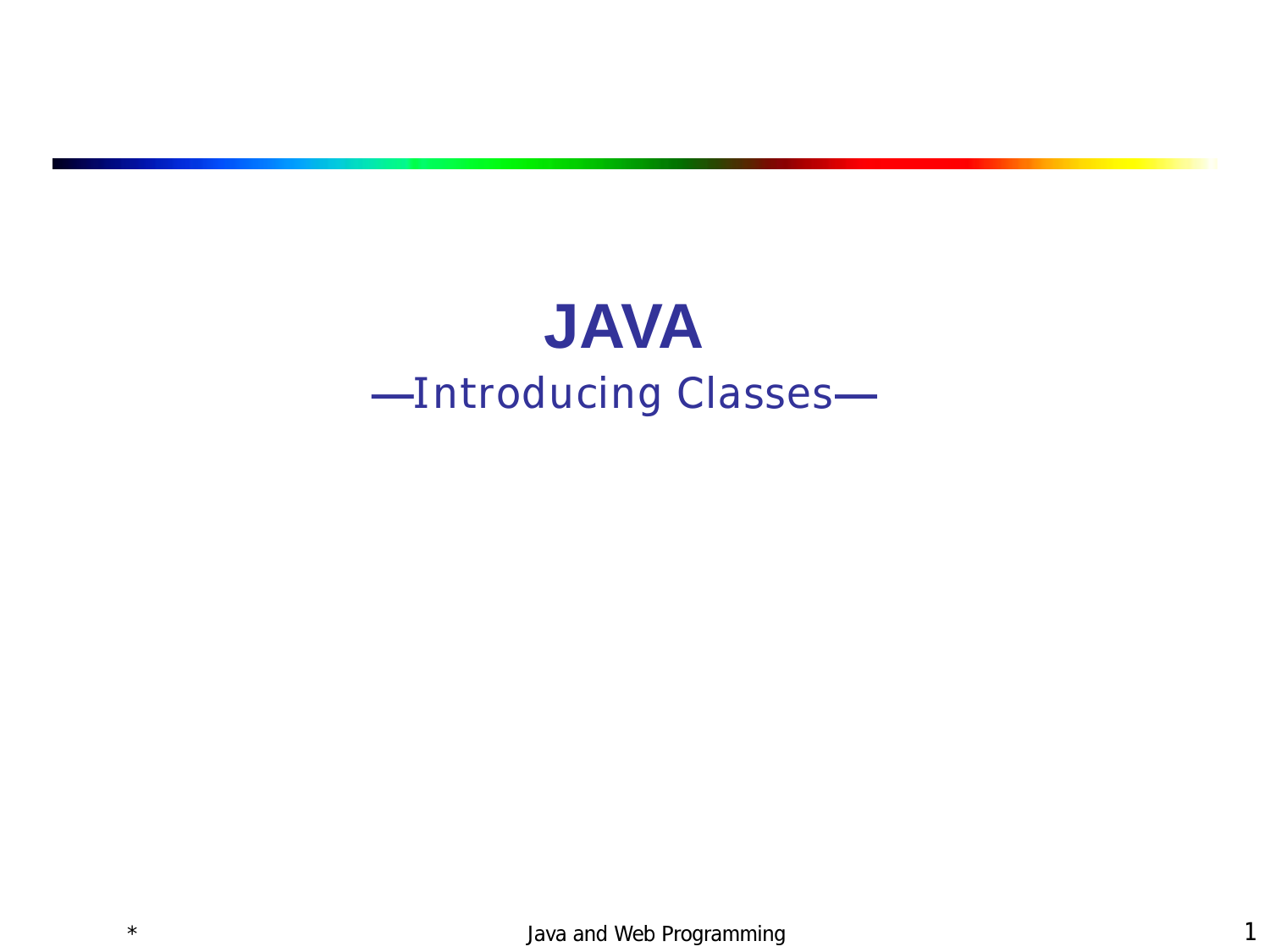

# JAVA —Introducing Classes—
*
1
Java and Web Programming